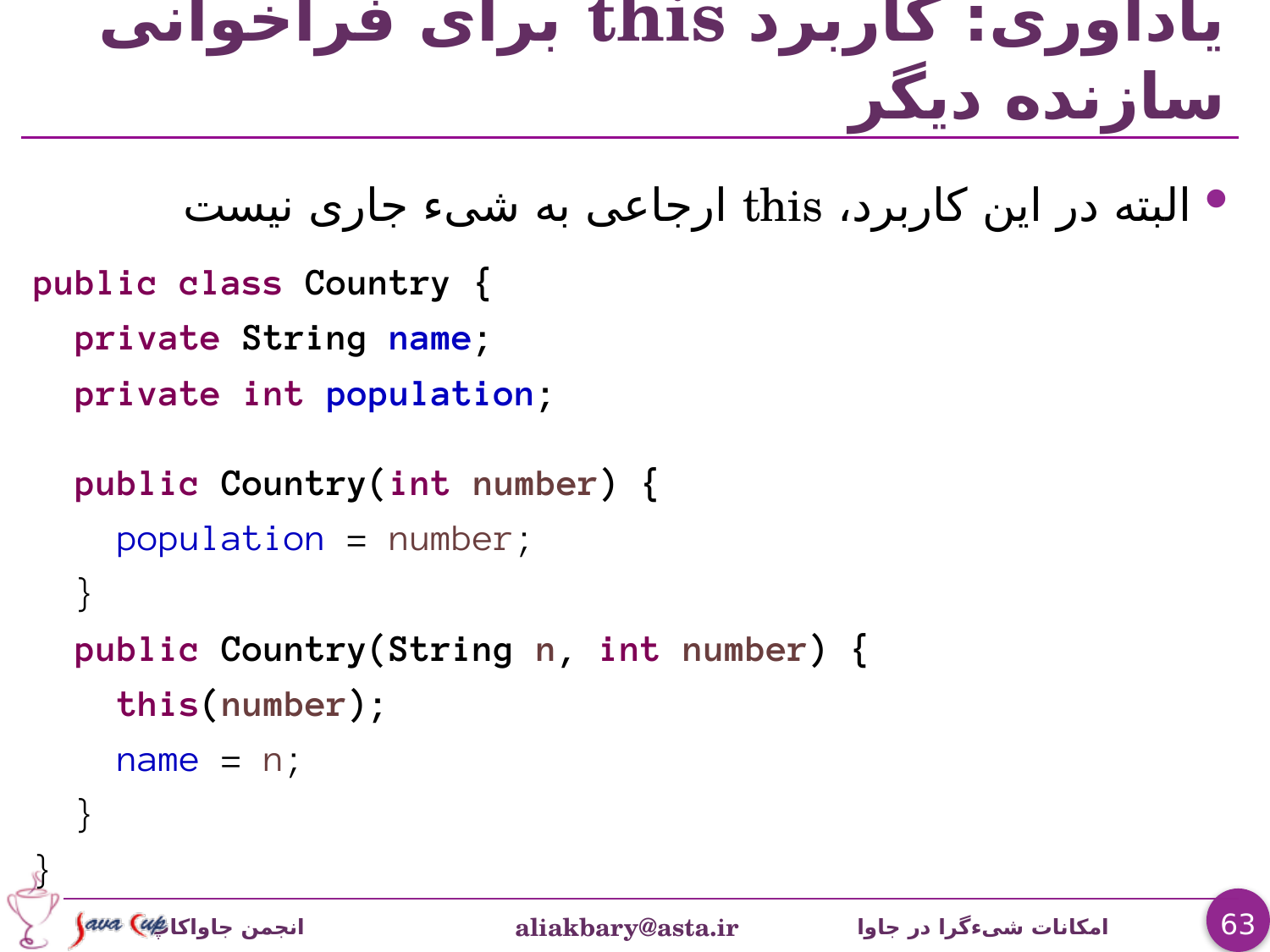

# یادآوری: کاربرد this برای فراخوانی سازنده دیگر
البته در این کاربرد، this ارجاعی به شیء جاری نیست

public class Country {
  private String name;
  private int population;

  public Country(int number) {
    population = number;
  }
  public Country(String n, int number) {
    this(number);
    name = n;
  }
}